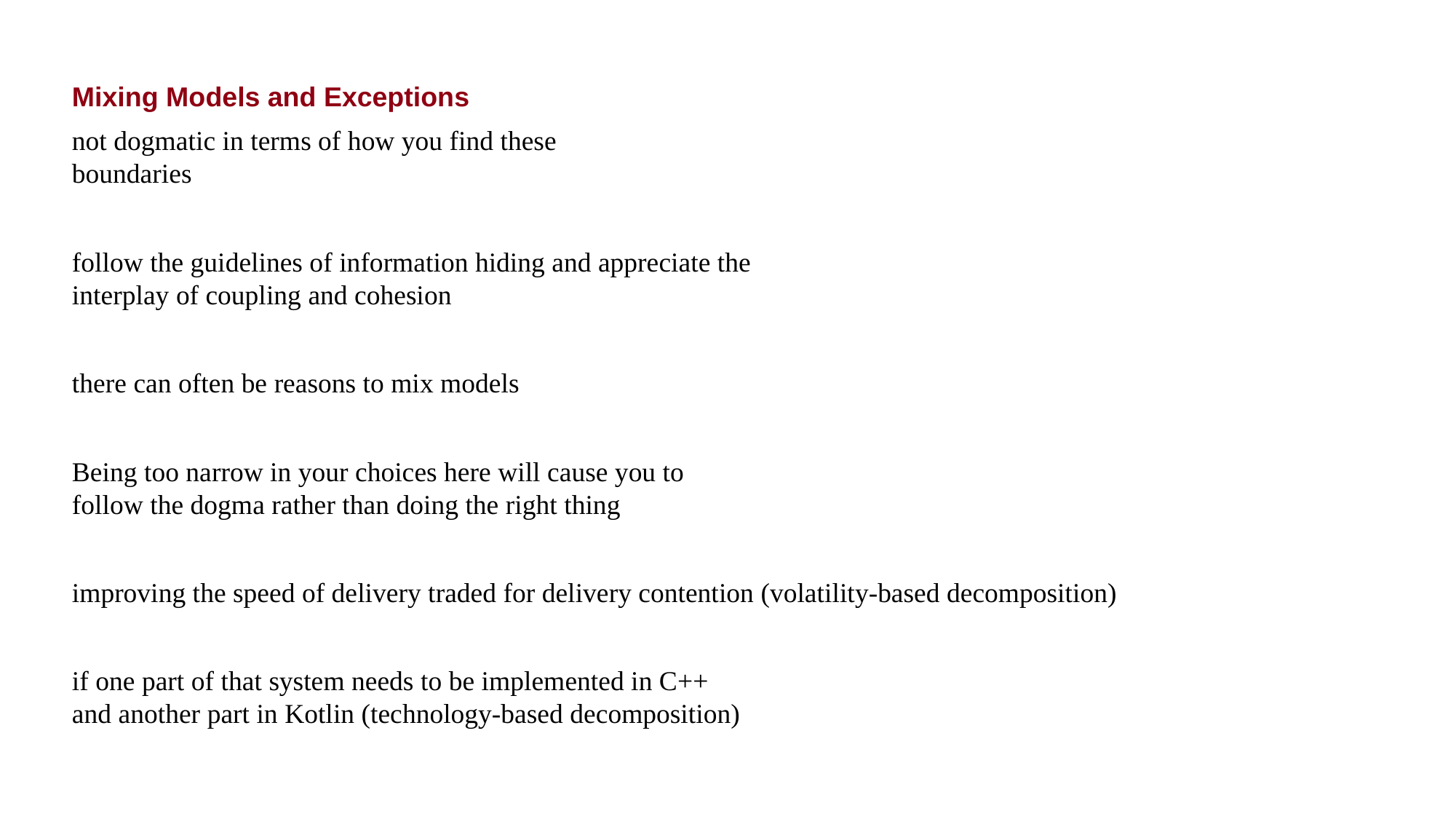

Mixing Models and Exceptions
not dogmatic in terms of how you find these
boundaries
follow the guidelines of information hiding and appreciate the
interplay of coupling and cohesion
there can often be reasons to mix models
Being too narrow in your choices here will cause you to
follow the dogma rather than doing the right thing
improving the speed of delivery traded for delivery contention (volatility-based decomposition)
if one part of that system needs to be implemented in C++
and another part in Kotlin (technology-based decomposition)